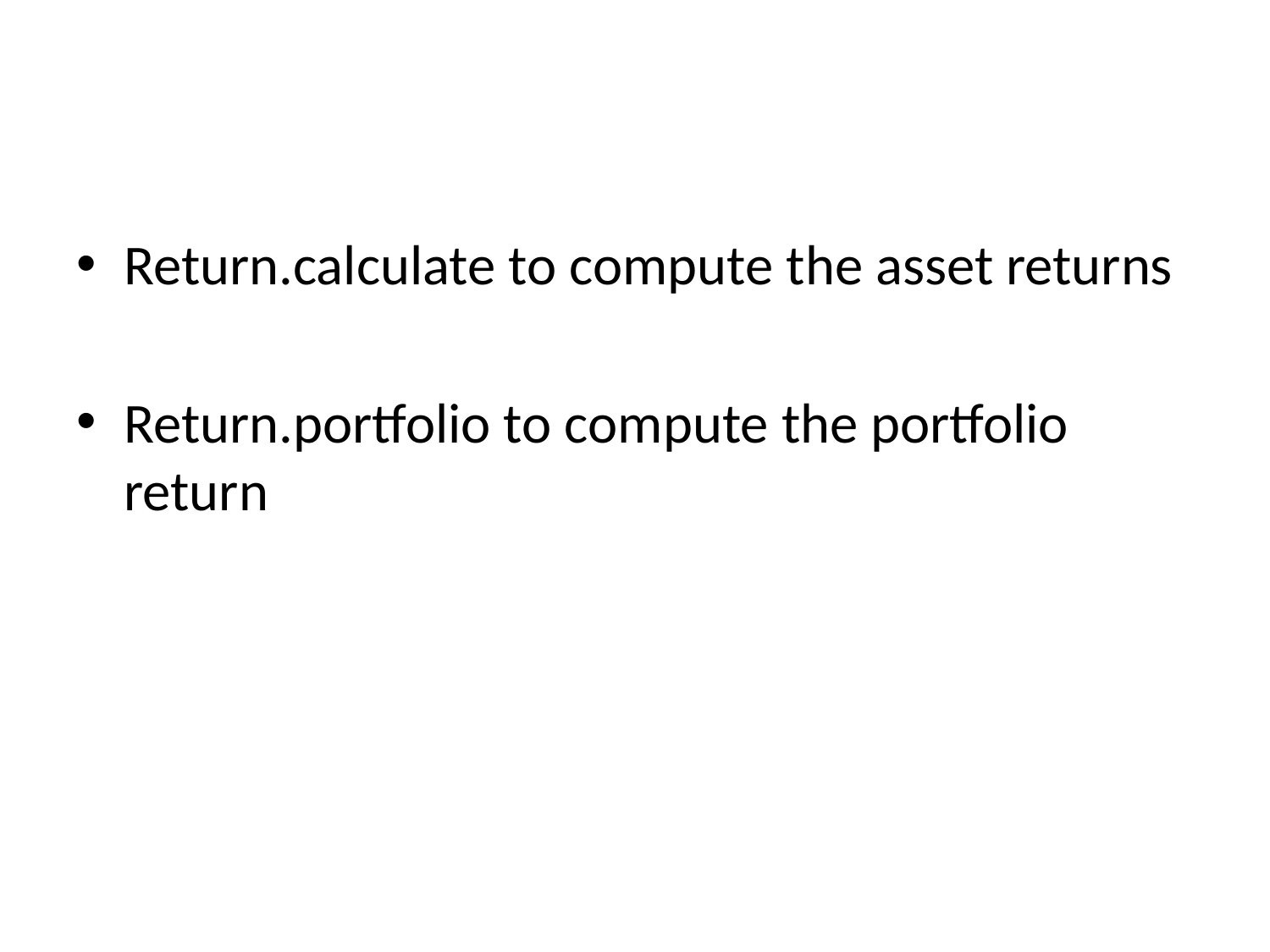

#
Return.calculate to compute the asset returns

Return.portfolio to compute the portfolio return